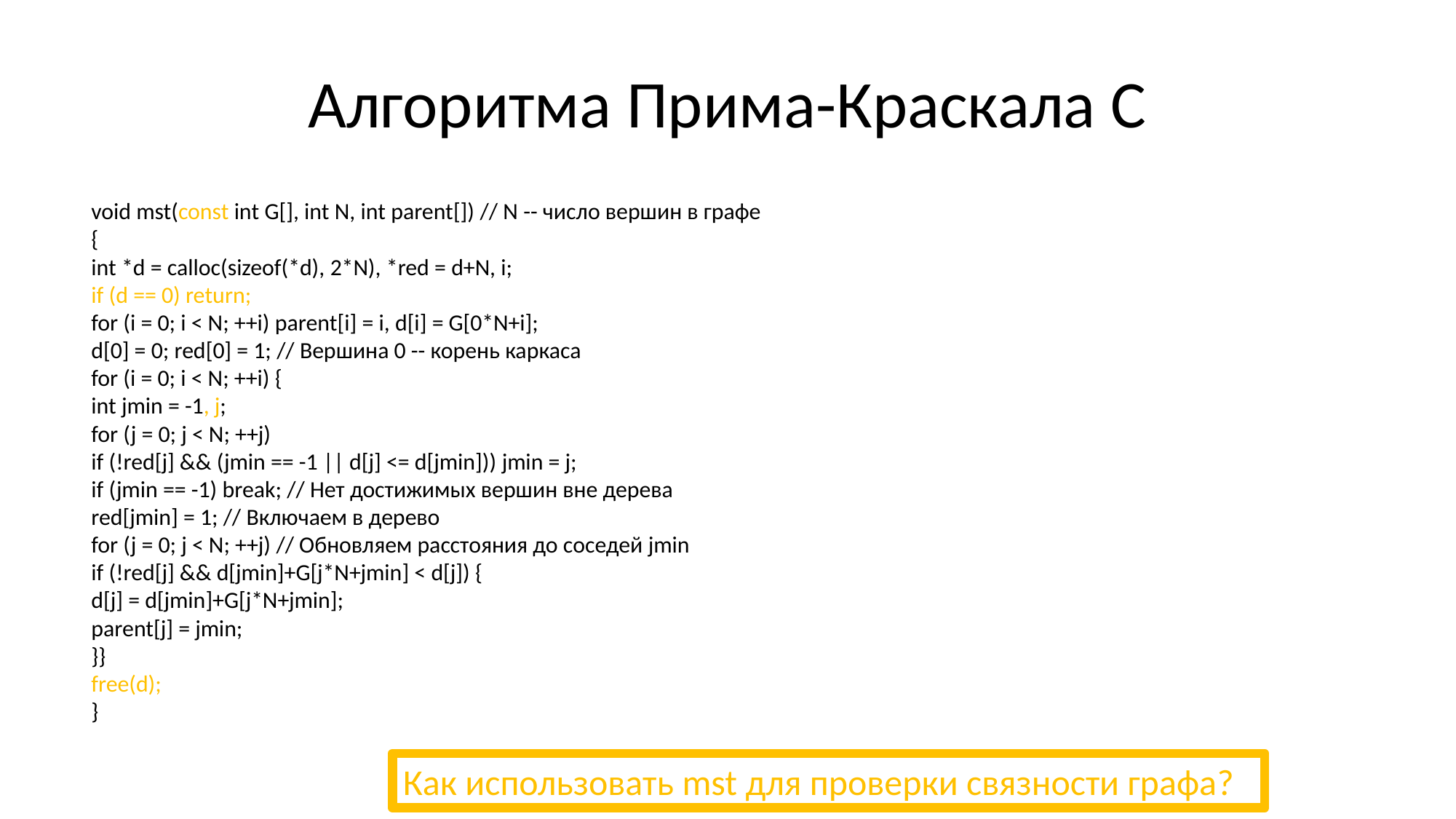

# Алгоритма Прима-Краскала С
void mst(const int G[], int N, int parent[]) // N -- число вершин в графе
{
	int *d = calloc(sizeof(*d), 2*N), *red = d+N, i;
	if (d == 0) return;
	for (i = 0; i < N; ++i) parent[i] = i, d[i] = G[0*N+i];
	d[0] = 0; red[0] = 1; // Вершина 0 -- корень каркаса
	for (i = 0; i < N; ++i) {
		int jmin = -1, j;
		for (j = 0; j < N; ++j)
			if (!red[j] && (jmin == -1 || d[j] <= d[jmin])) jmin = j;
		if (jmin == -1) break; // Нет достижимых вершин вне дерева
		red[jmin] = 1; // Включаем в дерево
		for (j = 0; j < N; ++j) // Обновляем расстояния до соседей jmin
			if (!red[j] && d[jmin]+G[j*N+jmin] < d[j]) {
				d[j] = d[jmin]+G[j*N+jmin];
				parent[j] = jmin;
			}}
	free(d);
}
Как использовать mst для проверки связности графа?